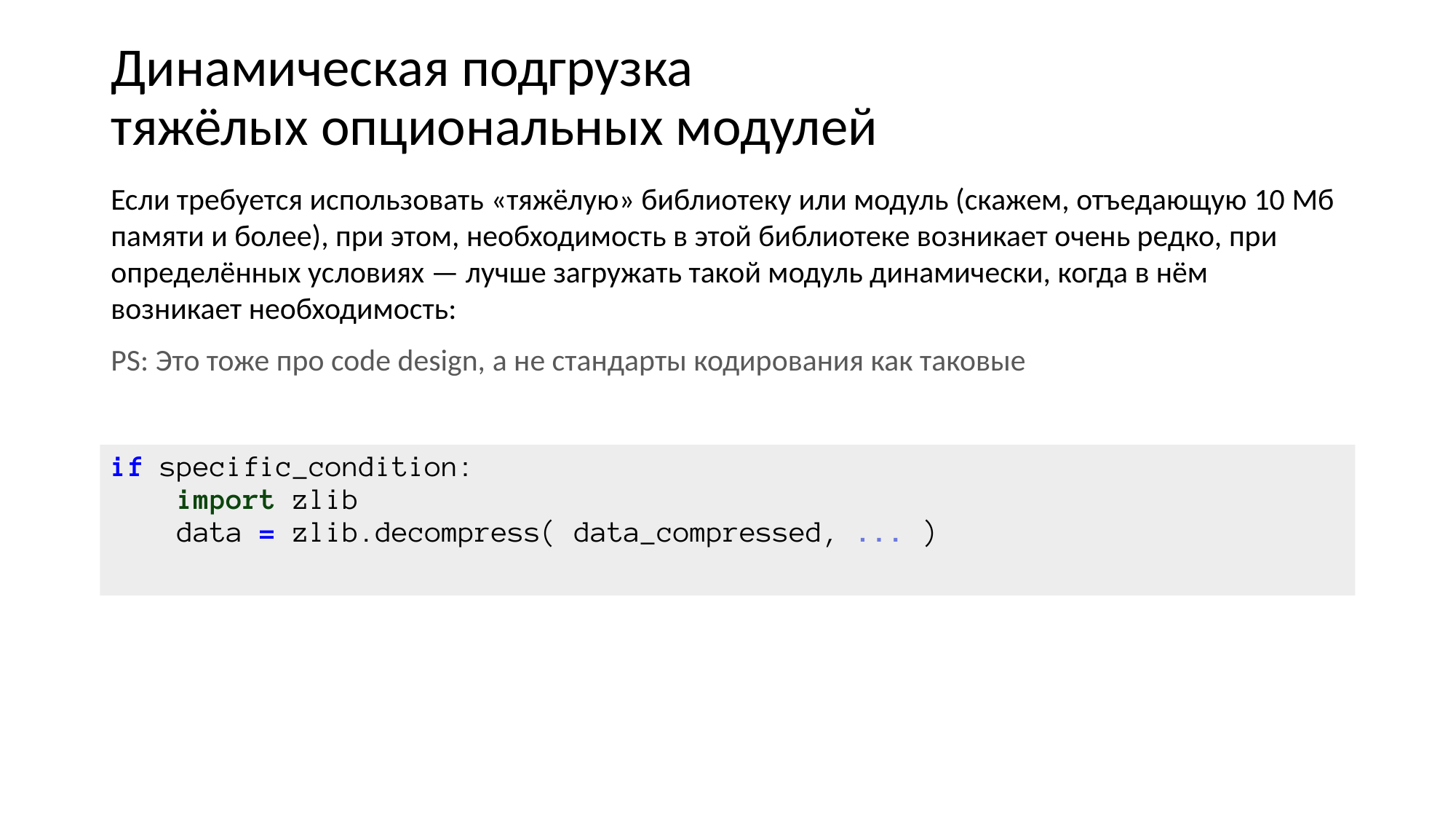

# Динамическая подгрузка тяжёлых опциональных модулей
Если требуется использовать «тяжёлую» библиотеку или модуль (скажем, отъедающую 10 Мб памяти и более), при этом, необходимость в этой библиотеке возникает очень редко, при определённых условиях — лучше загружать такой модуль динамически, когда в нём возникает необходимость:
PS: Это тоже про code design, а не стандарты кодирования как таковые
if specific_condition:
    import zlib
    data = zlib.decompress( data_compressed, ... )